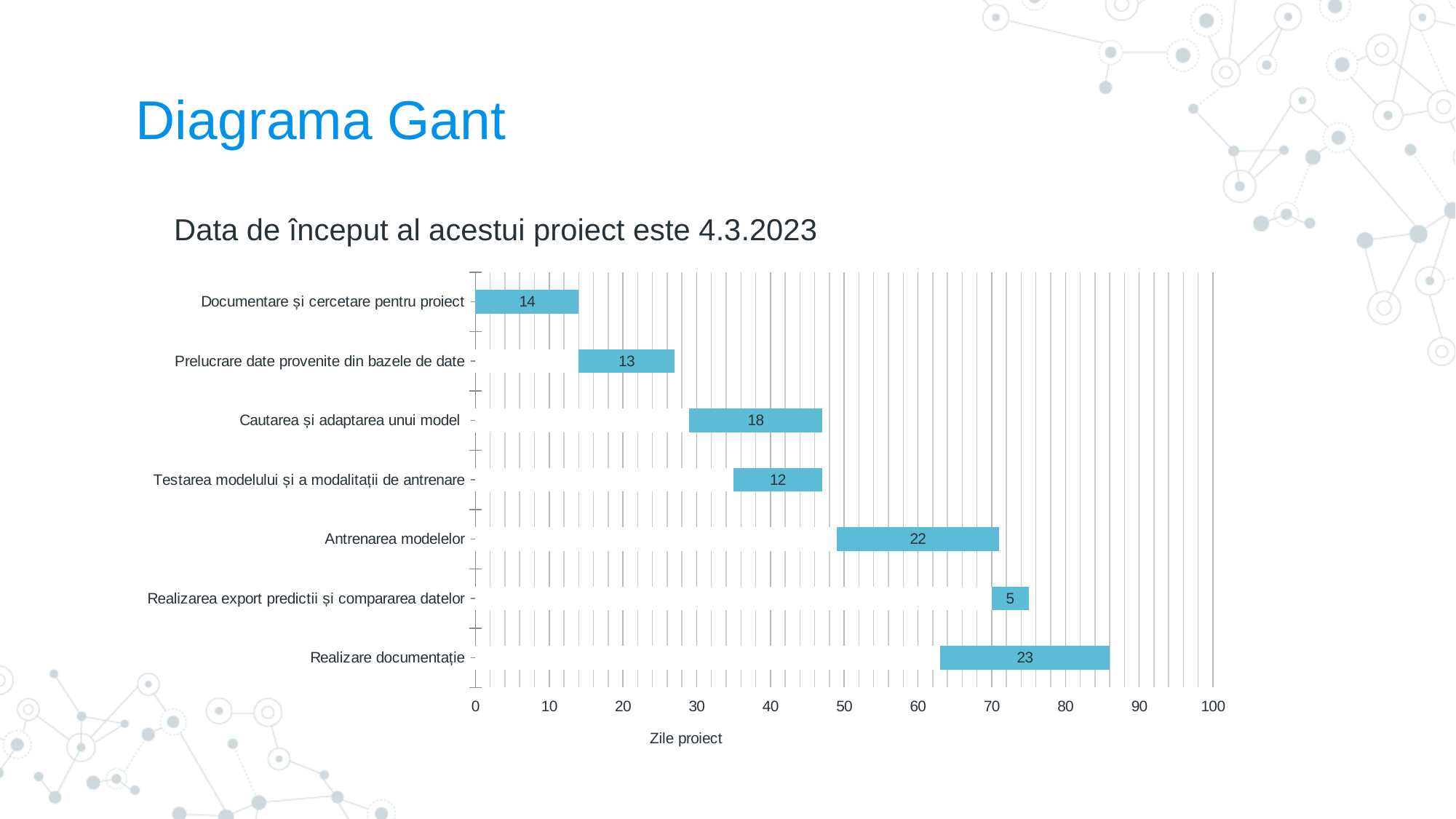

# Diagrama Gant
Data de început al acestui proiect este 4.3.2023

### Chart

| Category |  |  |
|---|---|---|
| Documentare și cercetare pentru proiect | 0.0 | 14.0 |
| Prelucrare date provenite din bazele de date | 14.0 | 13.0 |
| Cautarea și adaptarea unui model  | 29.0 | 18.0 |
| Testarea modelului și a modalitații de antrenare | 35.0 | 12.0 |
| Antrenarea modelelor | 49.0 | 22.0 |
| Realizarea export predictii și compararea datelor | 70.0 | 5.0 |
| Realizare documentație | 63.0 | 23.0 |